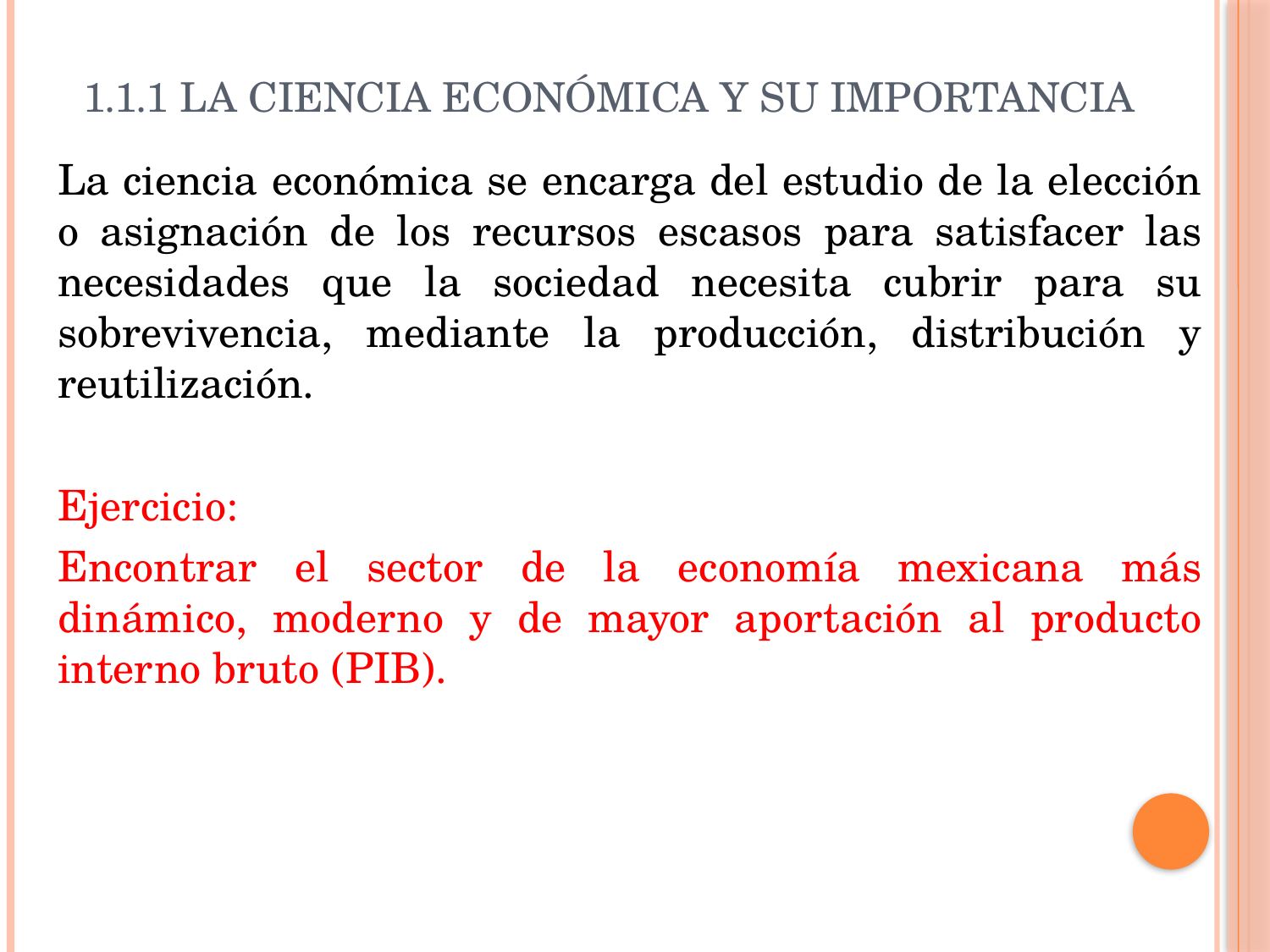

# 1.1.1 La ciencia económica y su importancia
La ciencia económica se encarga del estudio de la elección o asignación de los recursos escasos para satisfacer las necesidades que la sociedad necesita cubrir para su sobrevivencia, mediante la producción, distribución y reutilización.

Ejercicio:
Encontrar el sector de la economía mexicana más dinámico, moderno y de mayor aportación al producto interno bruto (PIB).